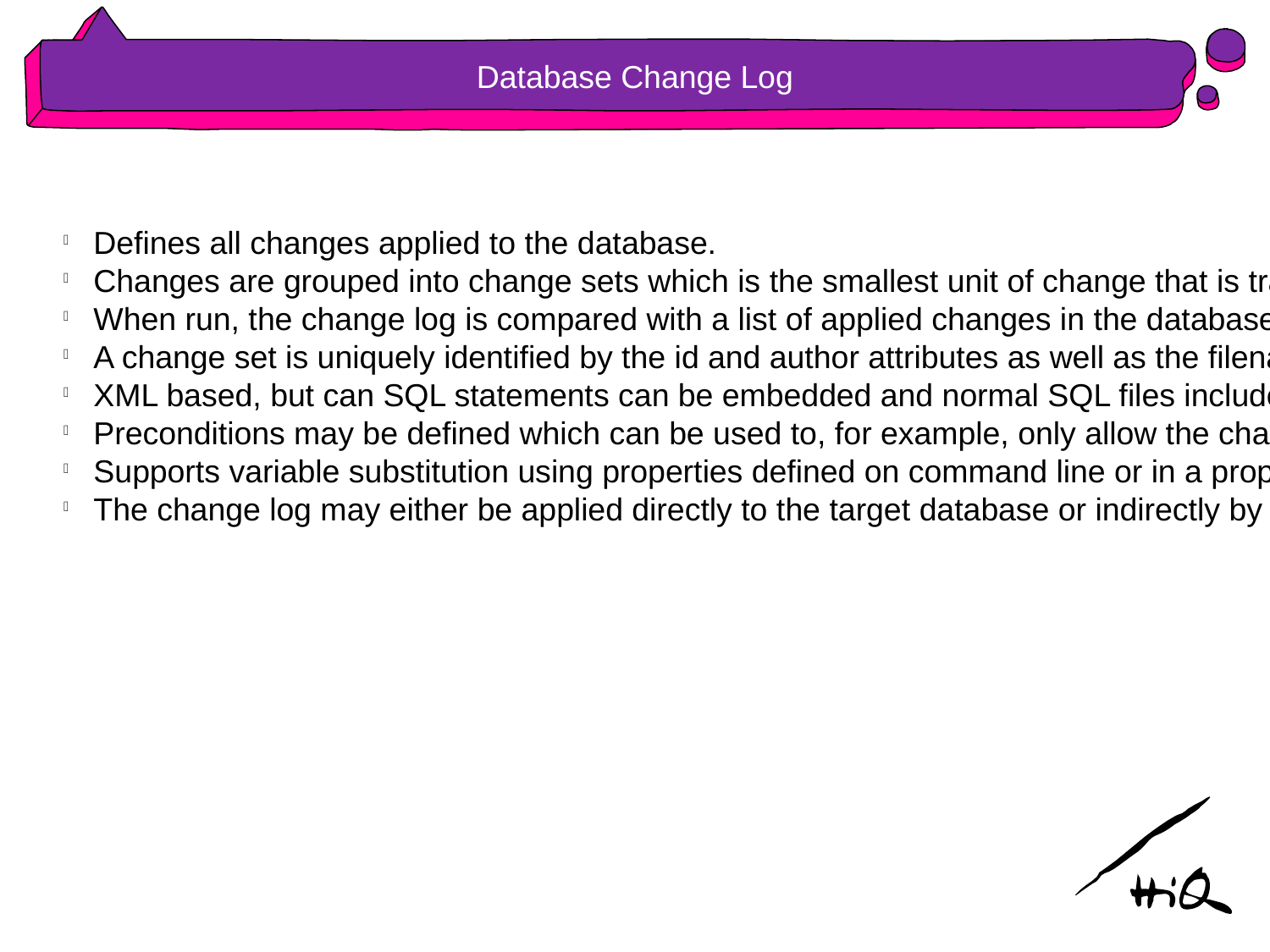

Database Change Log
Defines all changes applied to the database.
Changes are grouped into change sets which is the smallest unit of change that is tracked and can be rolled back.
When run, the change log is compared with a list of applied changes in the database, and all the unapplied changes are executed.
A change set is uniquely identified by the id and author attributes as well as the filename.
XML based, but can SQL statements can be embedded and normal SQL files included.
Preconditions may be defined which can be used to, for example, only allow the change log to be applied on a particular database.
Supports variable substitution using properties defined on command line or in a properties file.
The change log may either be applied directly to the target database or indirectly by generating the corresponding SQL.